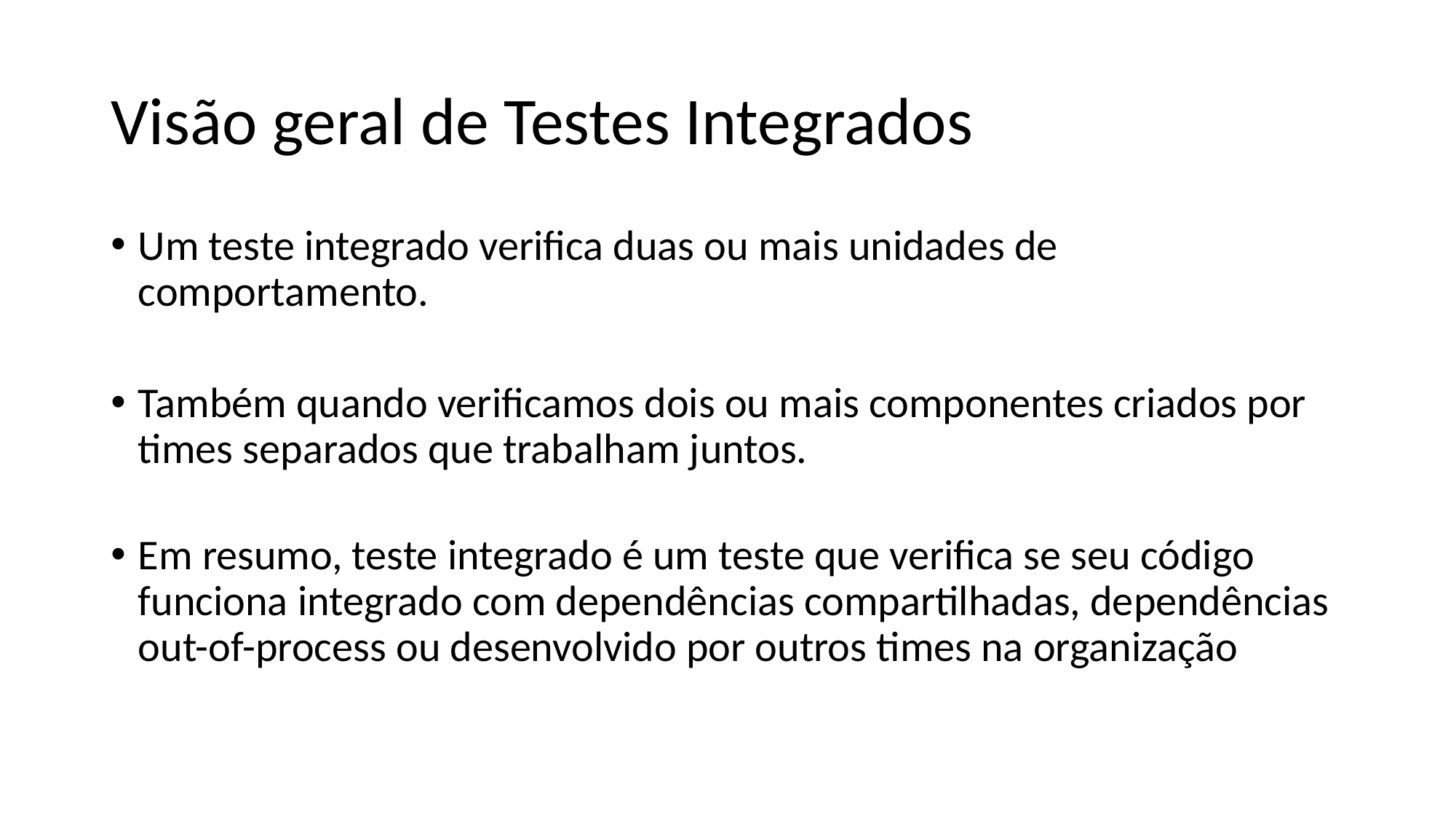

# Visão geral de Testes Integrados
Um teste integrado verifica duas ou mais unidades de comportamento.
Também quando verificamos dois ou mais componentes criados por times separados que trabalham juntos.
Em resumo, teste integrado é um teste que verifica se seu código funciona integrado com dependências compartilhadas, dependências out-of-process ou desenvolvido por outros times na organização